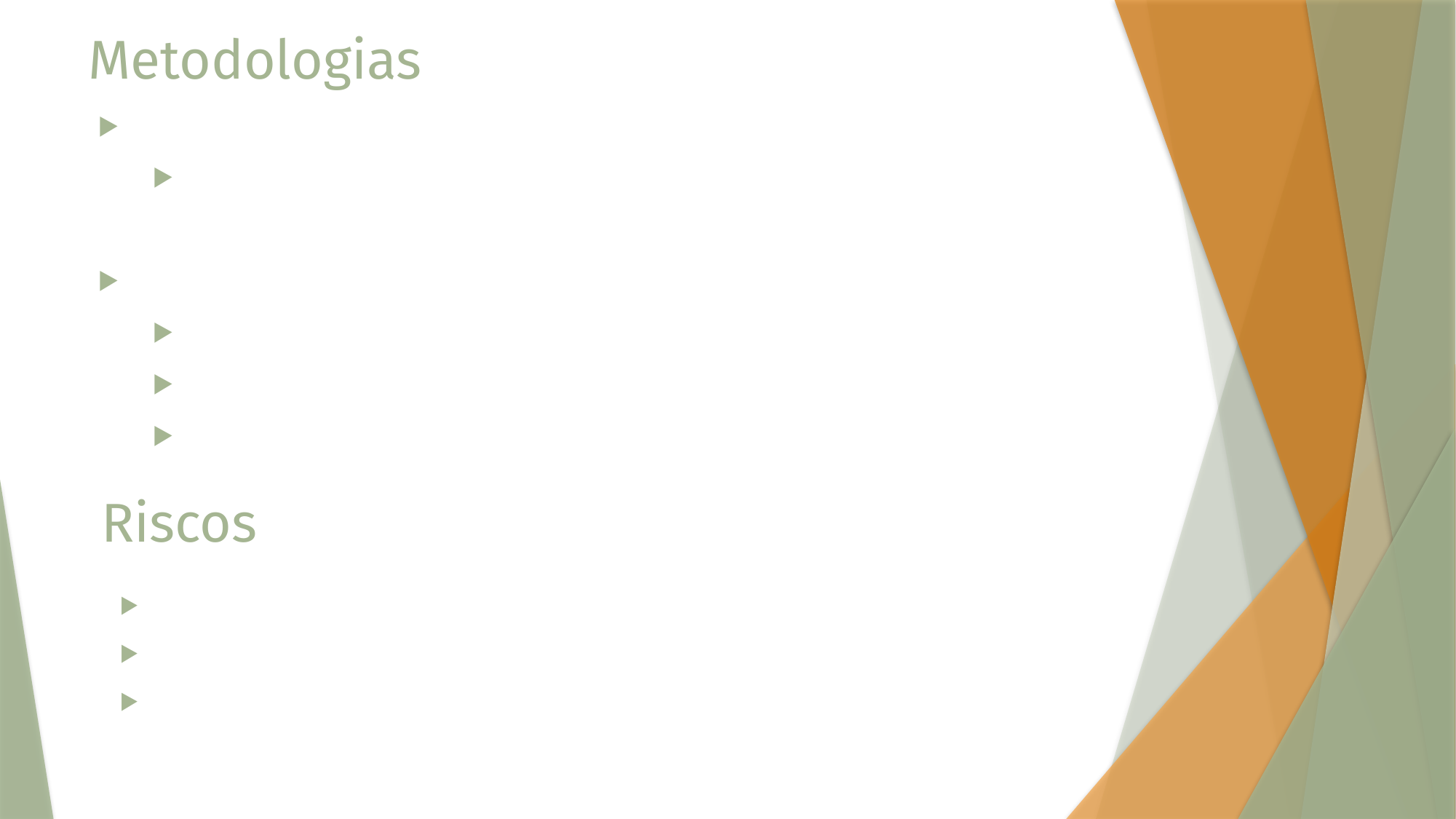

# Metodologias
Metodologia do Projeto:
De Acordo com PmBok;

Metodologia de Desenvolvimento:
Simulação;
Prototipação;
Entregas modulares.

Riscos
Mudança no escopo do projeto;
Inadequação dos prazos previstos;
Pouca participação dos stakeholders;